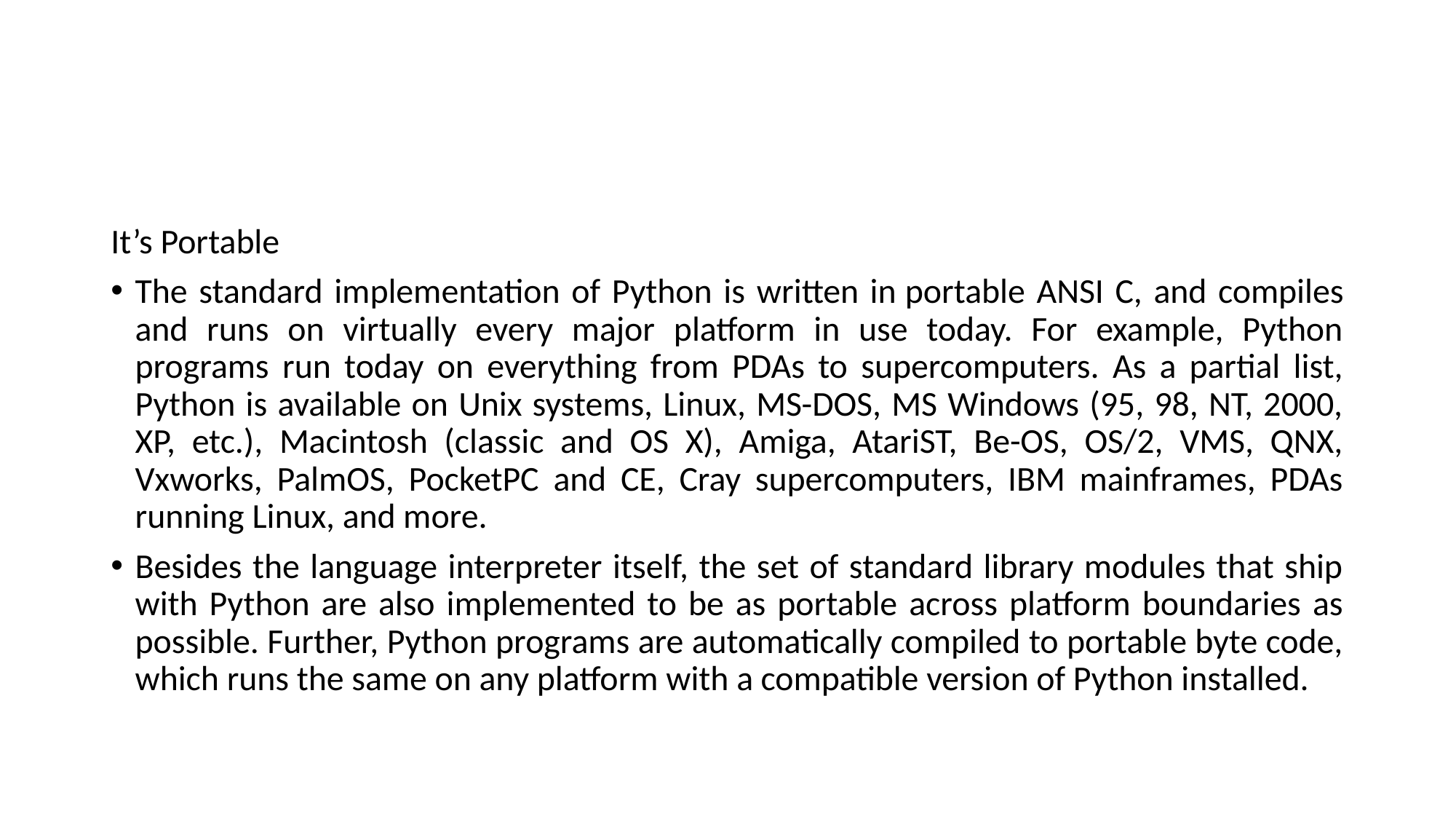

#
It’s Portable
The standard implementation of Python is written in portable ANSI C, and compiles and runs on virtually every major platform in use today. For example, Python programs run today on everything from PDAs to supercomputers. As a partial list, Python is available on Unix systems, Linux, MS-DOS, MS Windows (95, 98, NT, 2000, XP, etc.), Macintosh (classic and OS X), Amiga, AtariST, Be-OS, OS/2, VMS, QNX, Vxworks, PalmOS, PocketPC and CE, Cray supercomputers, IBM mainframes, PDAs running Linux, and more.
Besides the language interpreter itself, the set of standard library modules that ship with Python are also implemented to be as portable across platform boundaries as possible. Further, Python programs are automatically compiled to portable byte code, which runs the same on any platform with a compatible version of Python installed.